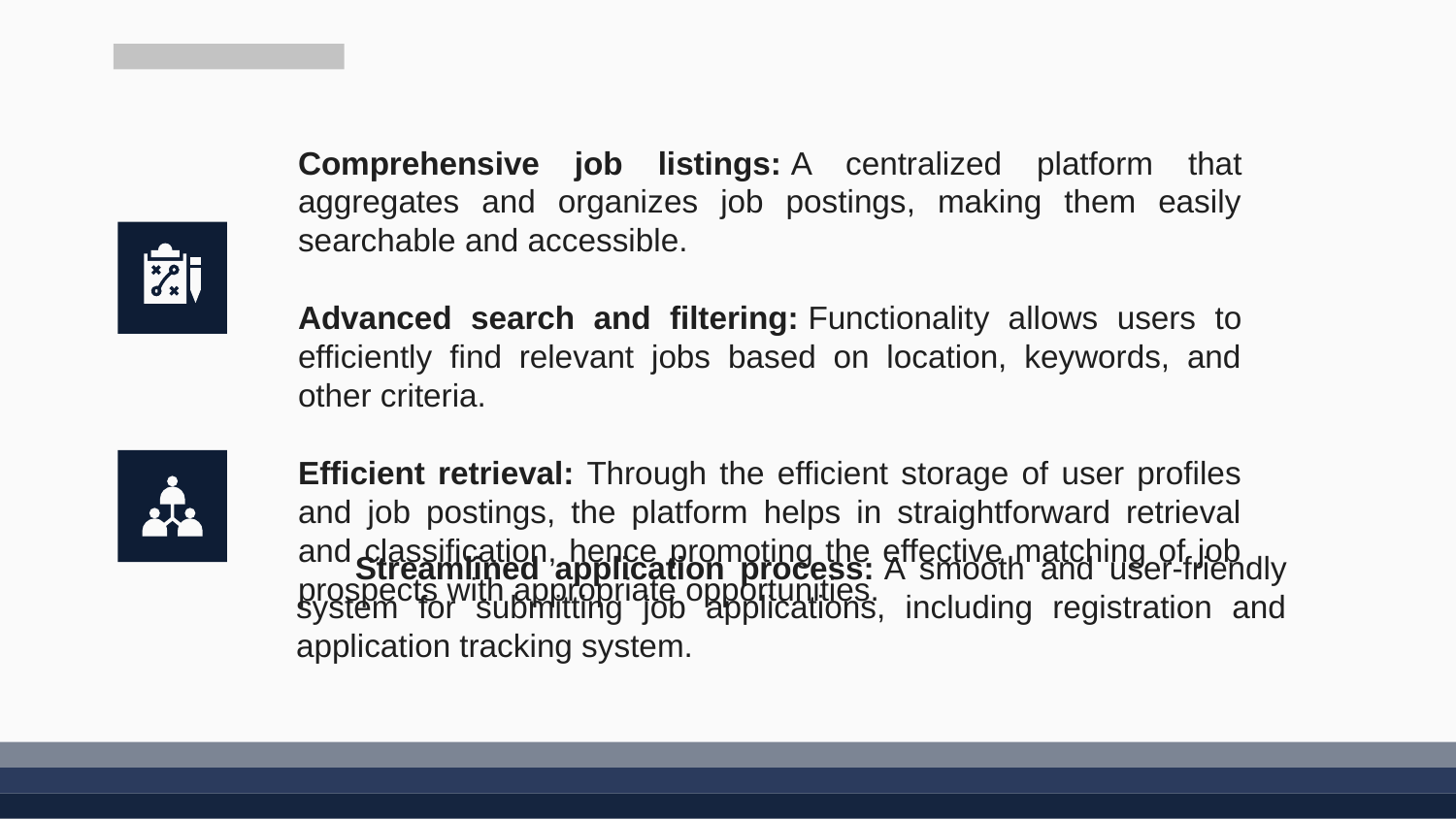

Comprehensive job listings: A centralized platform that aggregates and organizes job postings, making them easily searchable and accessible.

Advanced search and filtering: Functionality allows users to efficiently find relevant jobs based on location, keywords, and other criteria.

Efficient retrieval: Through the efficient storage of user profiles and job postings, the platform helps in straightforward retrieval and classification, hence promoting the effective matching of job prospects with appropriate opportunities.

       Streamlined application process: A smooth and user-friendly system for submitting job applications, including registration and application tracking system.